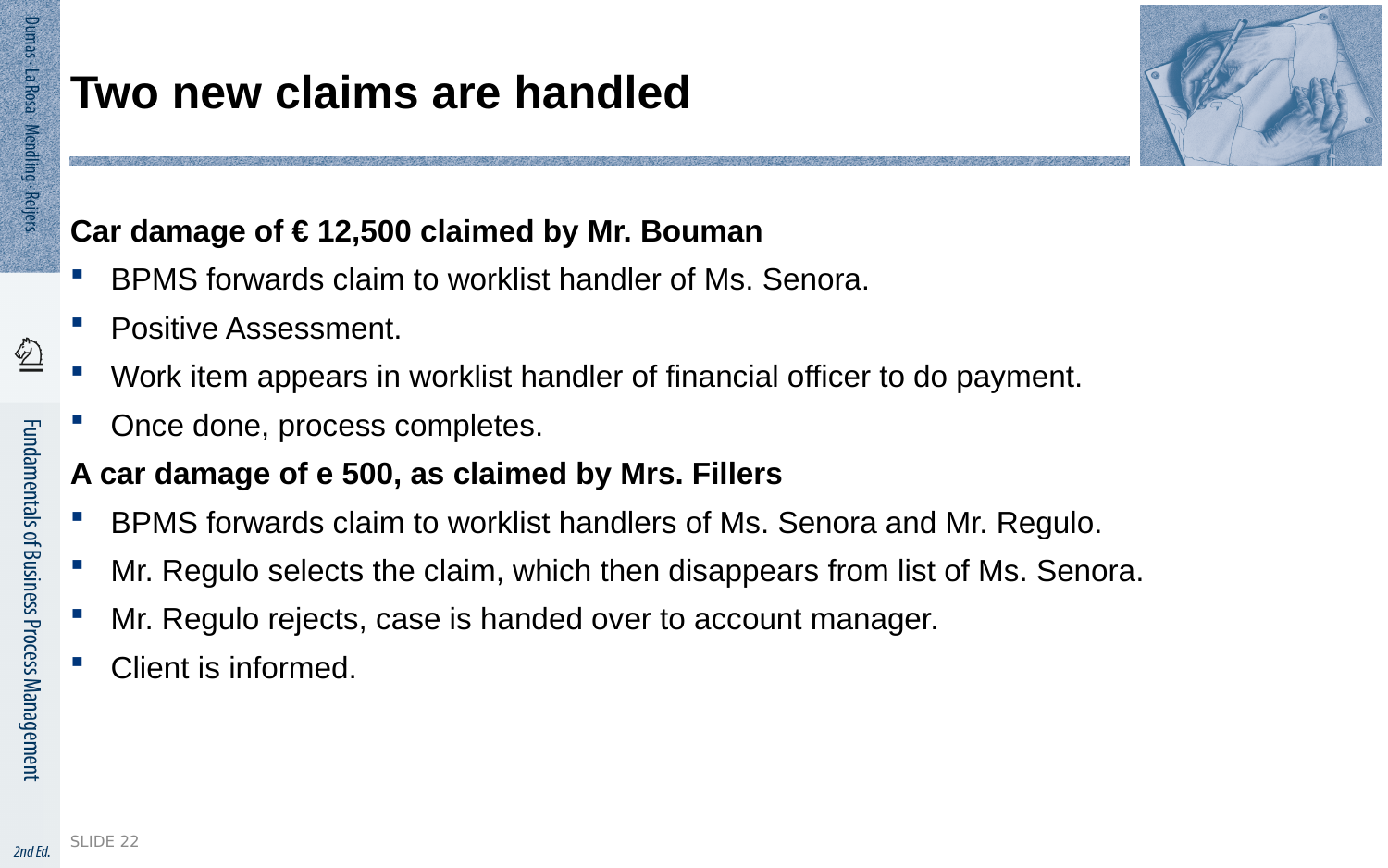

# Two new claims are handled
Car damage of € 12,500 claimed by Mr. Bouman
BPMS forwards claim to worklist handler of Ms. Senora.
Positive Assessment.
Work item appears in worklist handler of financial officer to do payment.
Once done, process completes.
A car damage of e 500, as claimed by Mrs. Fillers
BPMS forwards claim to worklist handlers of Ms. Senora and Mr. Regulo.
Mr. Regulo selects the claim, which then disappears from list of Ms. Senora.
Mr. Regulo rejects, case is handed over to account manager.
Client is informed.

Slide 22